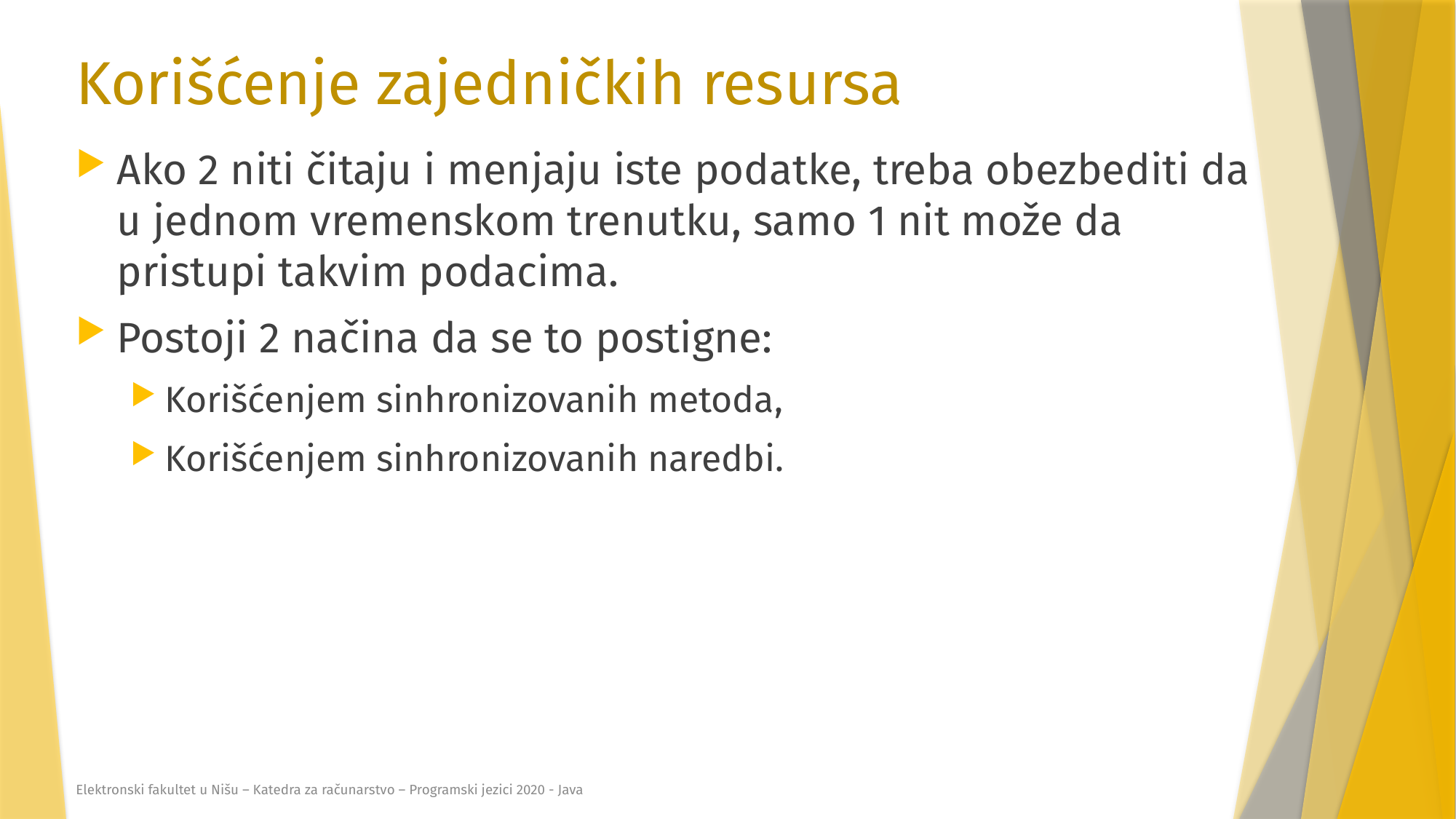

# Korišćenje zajedničkih resursa
Ako 2 niti čitaju i menjaju iste podatke, treba obezbediti da u jednom vremenskom trenutku, samo 1 nit može da pristupi takvim podacima.
Postoji 2 načina da se to postigne:
Korišćenjem sinhronizovanih metoda,
Korišćenjem sinhronizovanih naredbi.
Elektronski fakultet u Nišu – Katedra za računarstvo – Programski jezici 2020 - Java